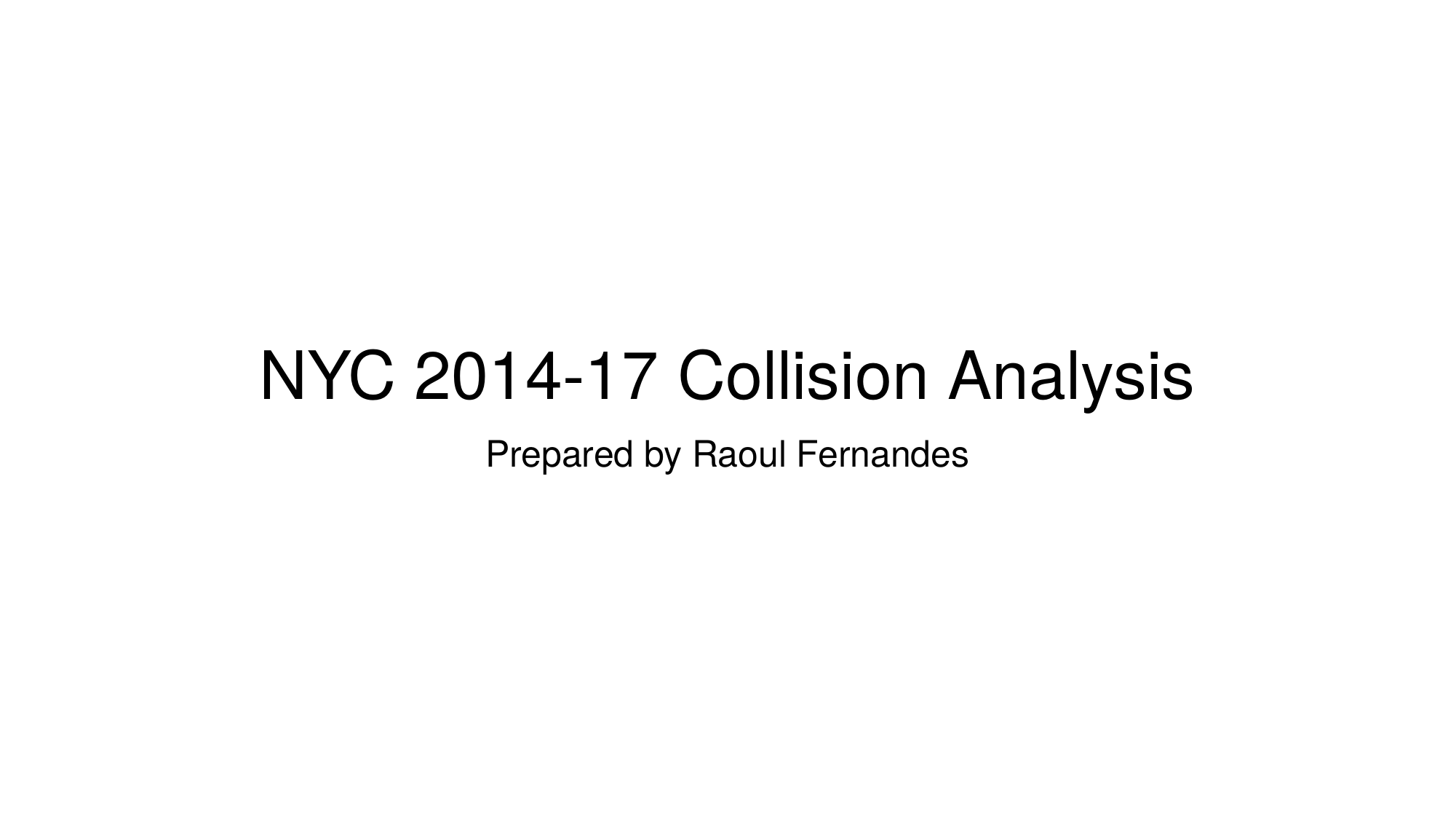

# NYC 2014-17 Collision Analysis
Prepared by Raoul Fernandes